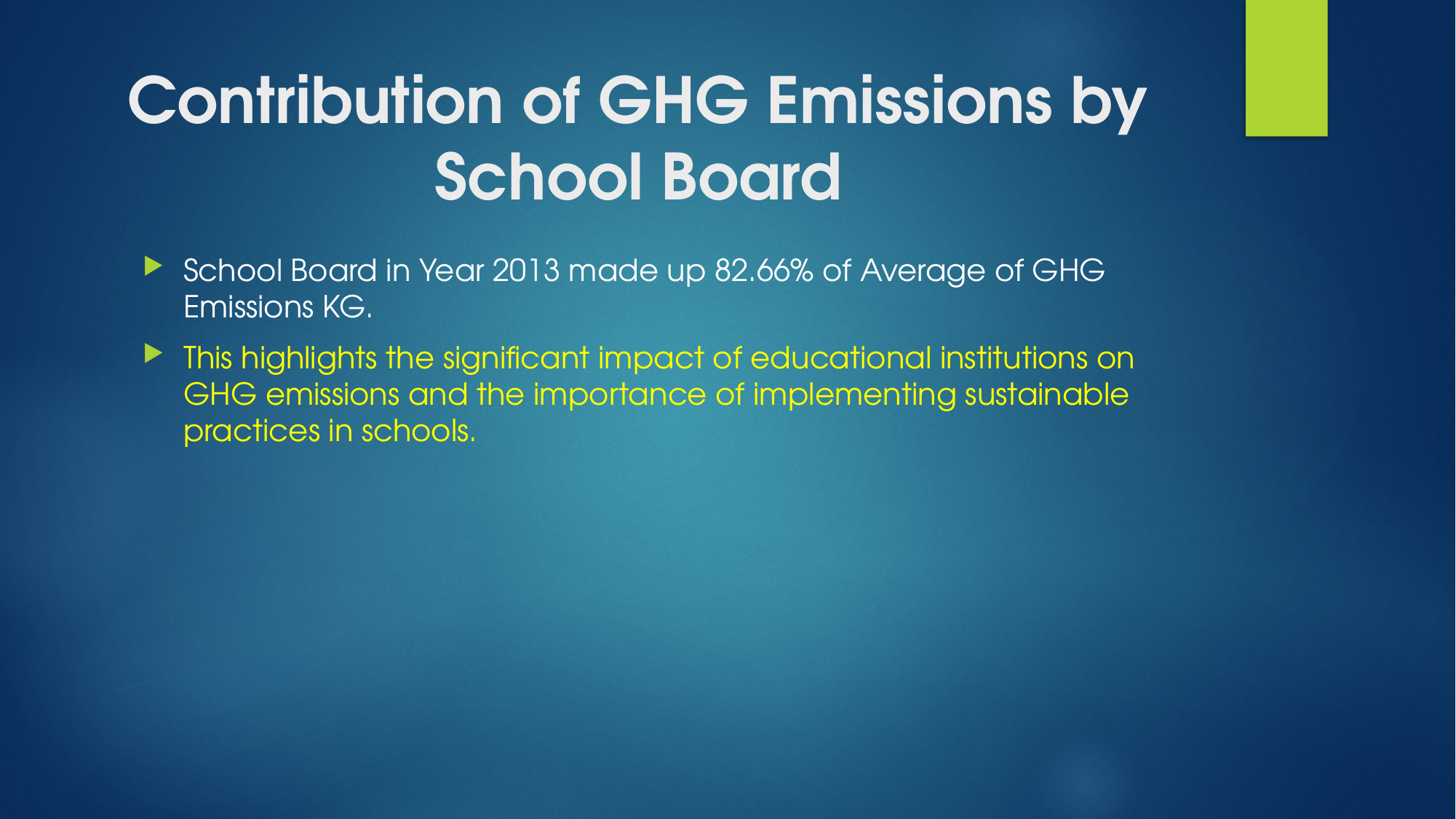

# Contribution of GHG Emissions by School Board
﻿School Board in Year 2013 made up 82.66% of Average of GHG Emissions KG.﻿﻿ ﻿﻿
This highlights the significant impact of educational institutions on GHG emissions and the importance of implementing sustainable practices in schools.